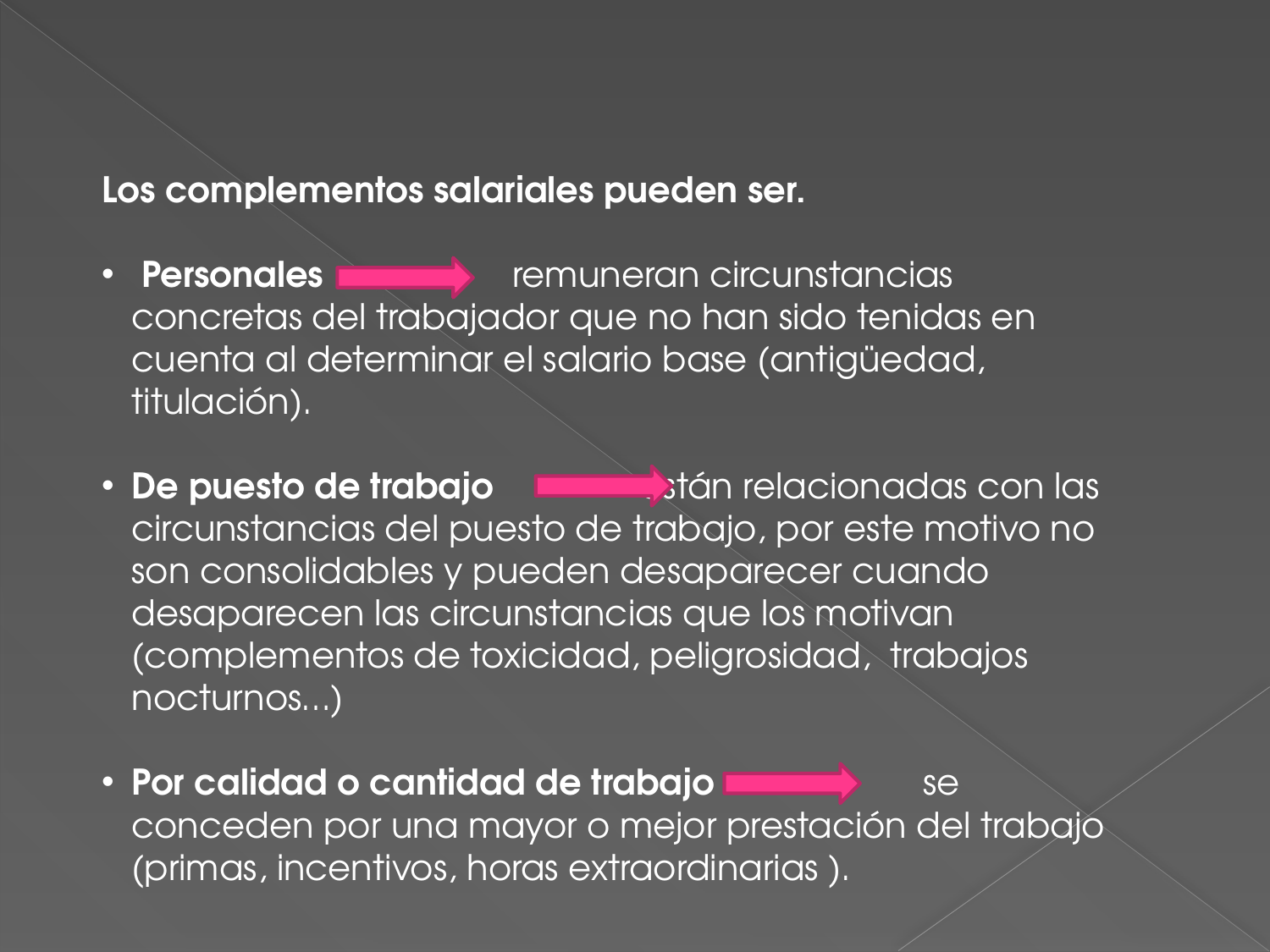

Los complementos salariales pueden ser.

 Personales		remuneran circunstancias concretas del trabajador que no han sido tenidas en cuenta al determinar el salario base (antigüedad, titulación).

De puesto de trabajo 		están relacionadas con las circunstancias del puesto de trabajo, por este motivo no son consolidables y pueden desaparecer cuando desaparecen las circunstancias que los motivan (complementos de toxicidad, peligrosidad,  trabajos nocturnos…)

Por calidad o cantidad de trabajo		   se conceden por una mayor o mejor prestación del trabajo (primas, incentivos, horas extraordinarias ).